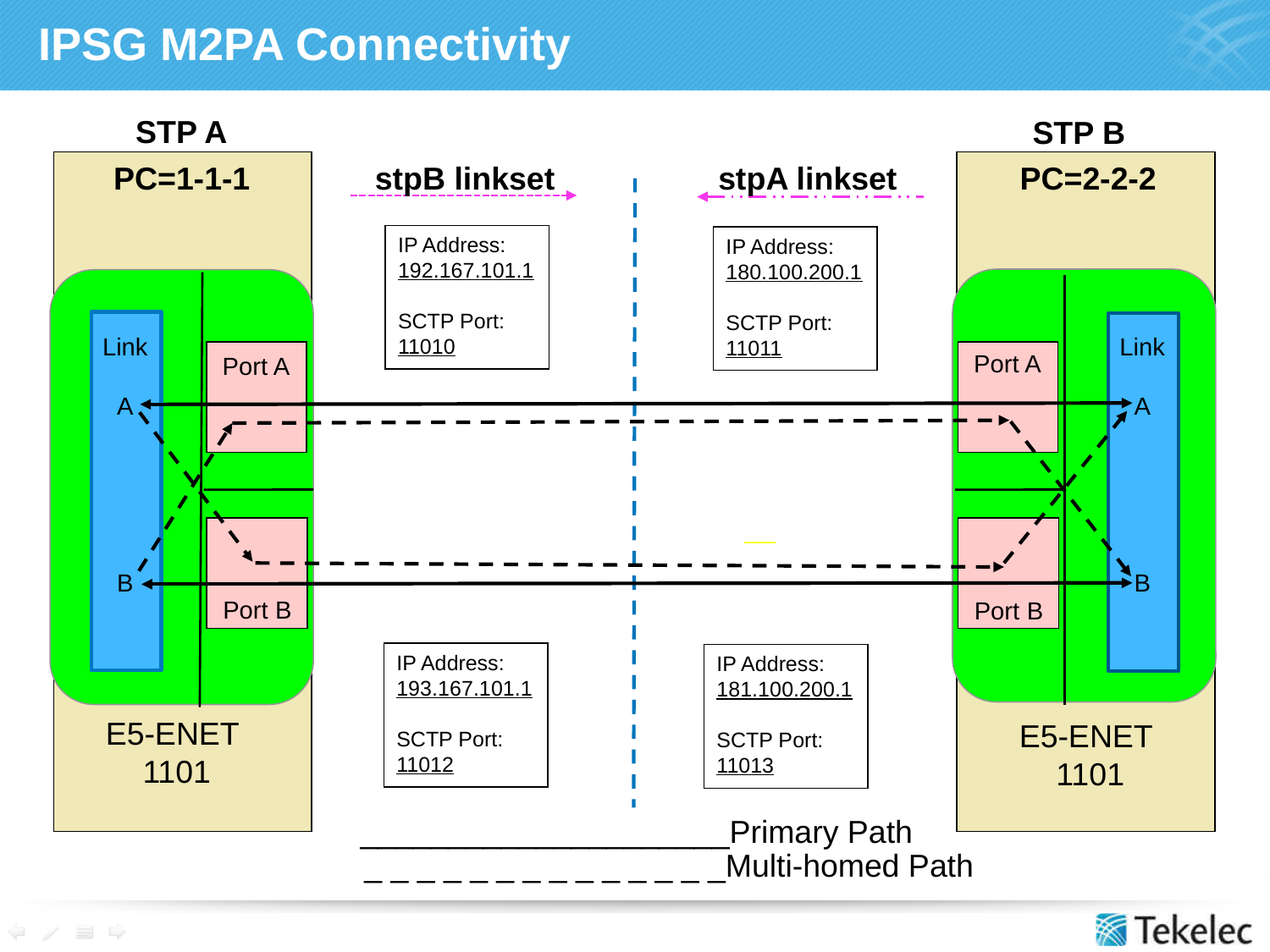

# IPSG M2PA Connectivity
STP A
STP B

PC=1-1-1
stpB linkset
stpA linkset
PC=2-2-2
IP Address:
192.167.101.1

SCTP Port:
11010
IP Address:
180.100.200.1

SCTP Port:
11011

Link

A

B
Link

A

B

Port A

Port A

Port B

Port B

IP Address:
193.167.101.1

SCTP Port:
11012
IP Address:
181.100.200.1

SCTP Port:
11013
E5-ENET
1101
E5-ENET
1101
_____________________Primary Path
_ _ _ _ _ _ _ _ _ _ _ _ _ _Multi-homed Path